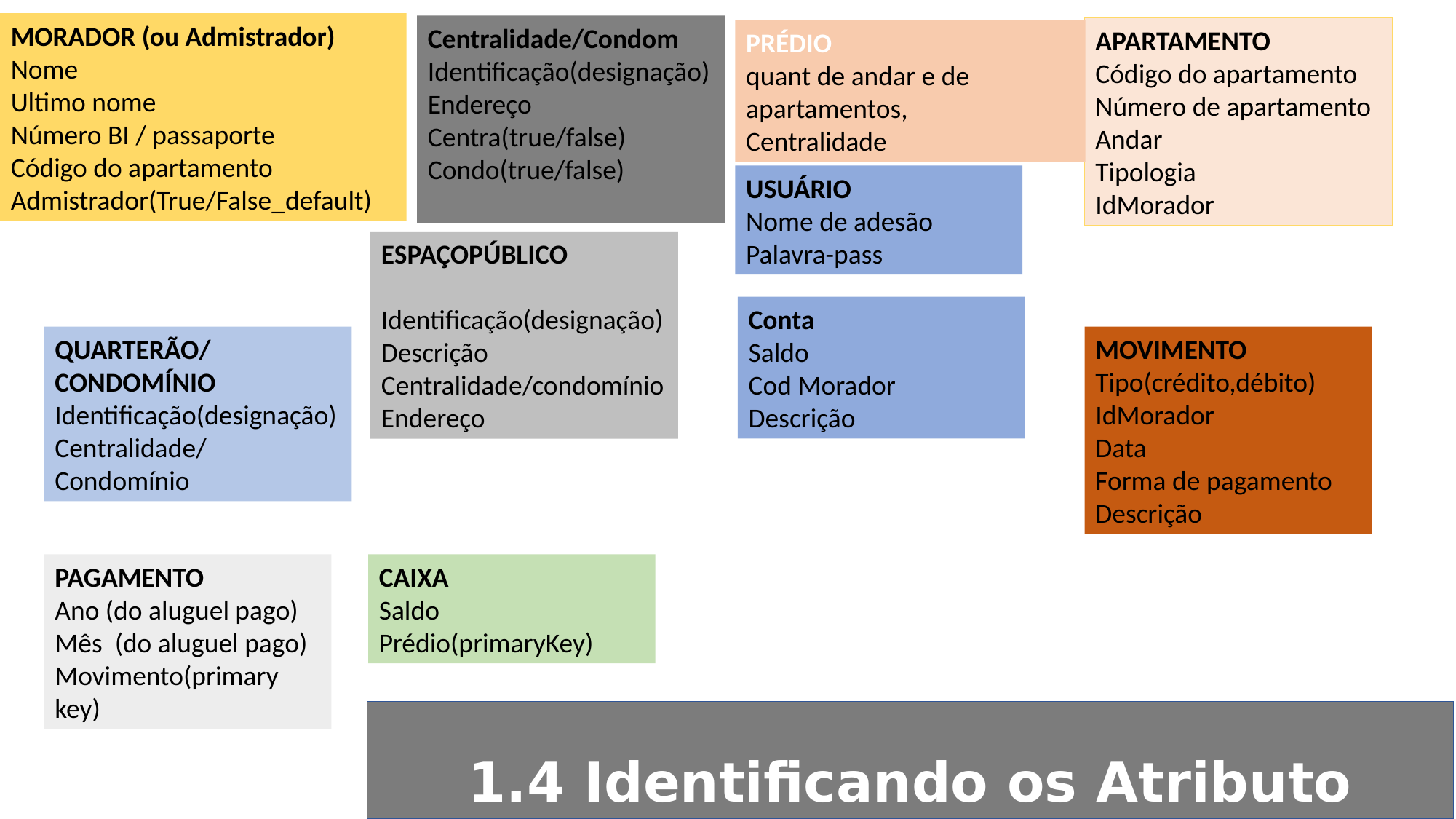

MORADOR (ou Admistrador)
Nome
Ultimo nome
Número BI / passaporte
Código do apartamento
Admistrador(True/False_default)
Centralidade/Condom
Identificação(designação)
Endereço
Centra(true/false)
Condo(true/false)

APARTAMENTO
Código do apartamento
Número de apartamento
Andar
Tipologia
IdMorador
PRÉDIO
quant de andar e de apartamentos,
Centralidade
USUÁRIO
Nome de adesão
Palavra-pass
ESPAÇOPÚBLICO

Identificação(designação)
Descrição
Centralidade/condomínio
Endereço
Conta
Saldo
Cod Morador
Descrição
QUARTERÃO/CONDOMÍNIO
Identificação(designação)
Centralidade/Condomínio
MOVIMENTO
Tipo(crédito,débito)
IdMorador
Data
Forma de pagamento
Descrição
PAGAMENTO
Ano (do aluguel pago)
Mês  (do aluguel pago)
Movimento(primary key)
CAIXA
Saldo
Prédio(primaryKey)
1.4 Identificando os Atributo